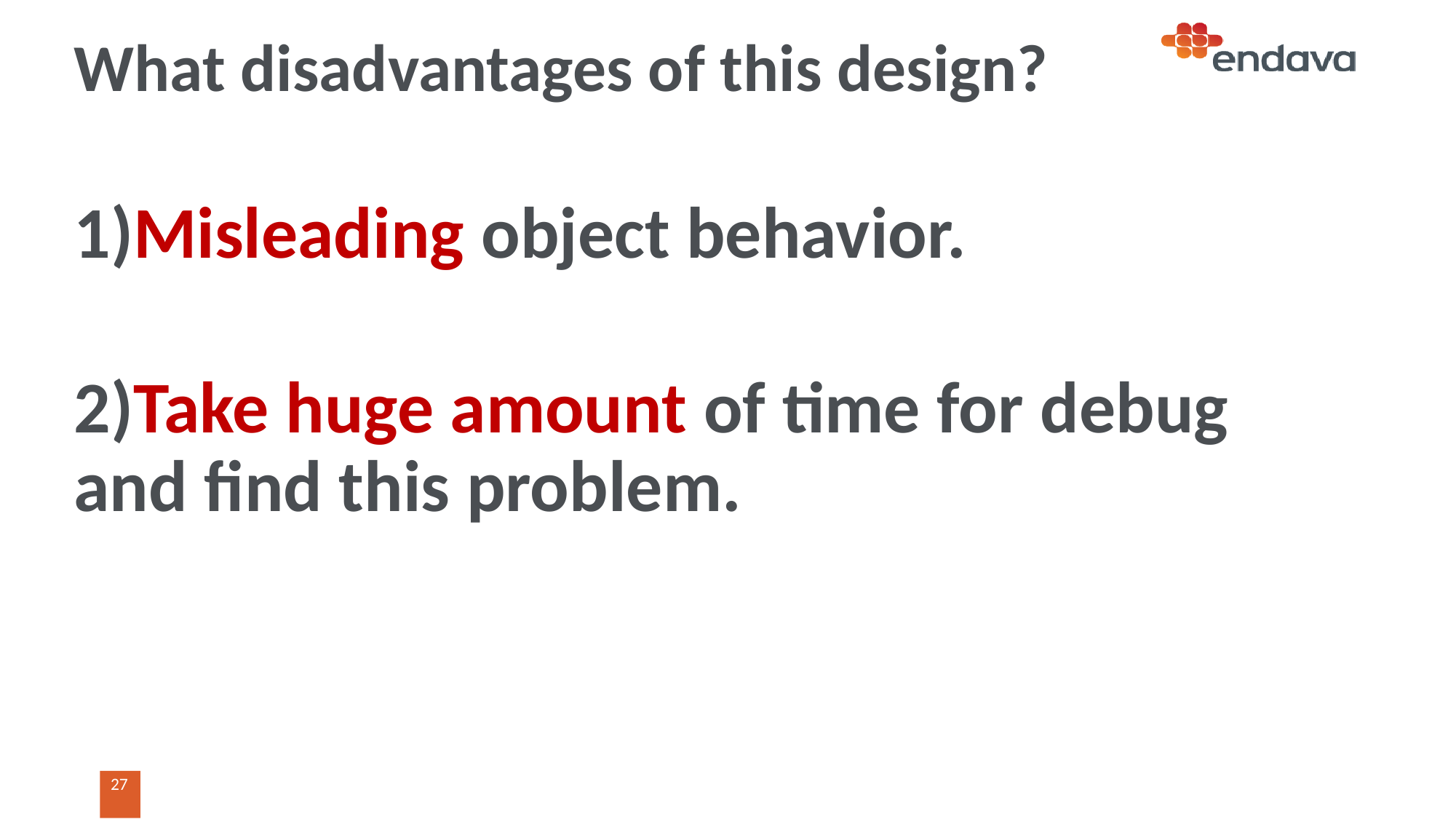

# What disadvantages of this design?
1)Misleading object behavior.

2)Take huge amount of time for debug and find this problem.